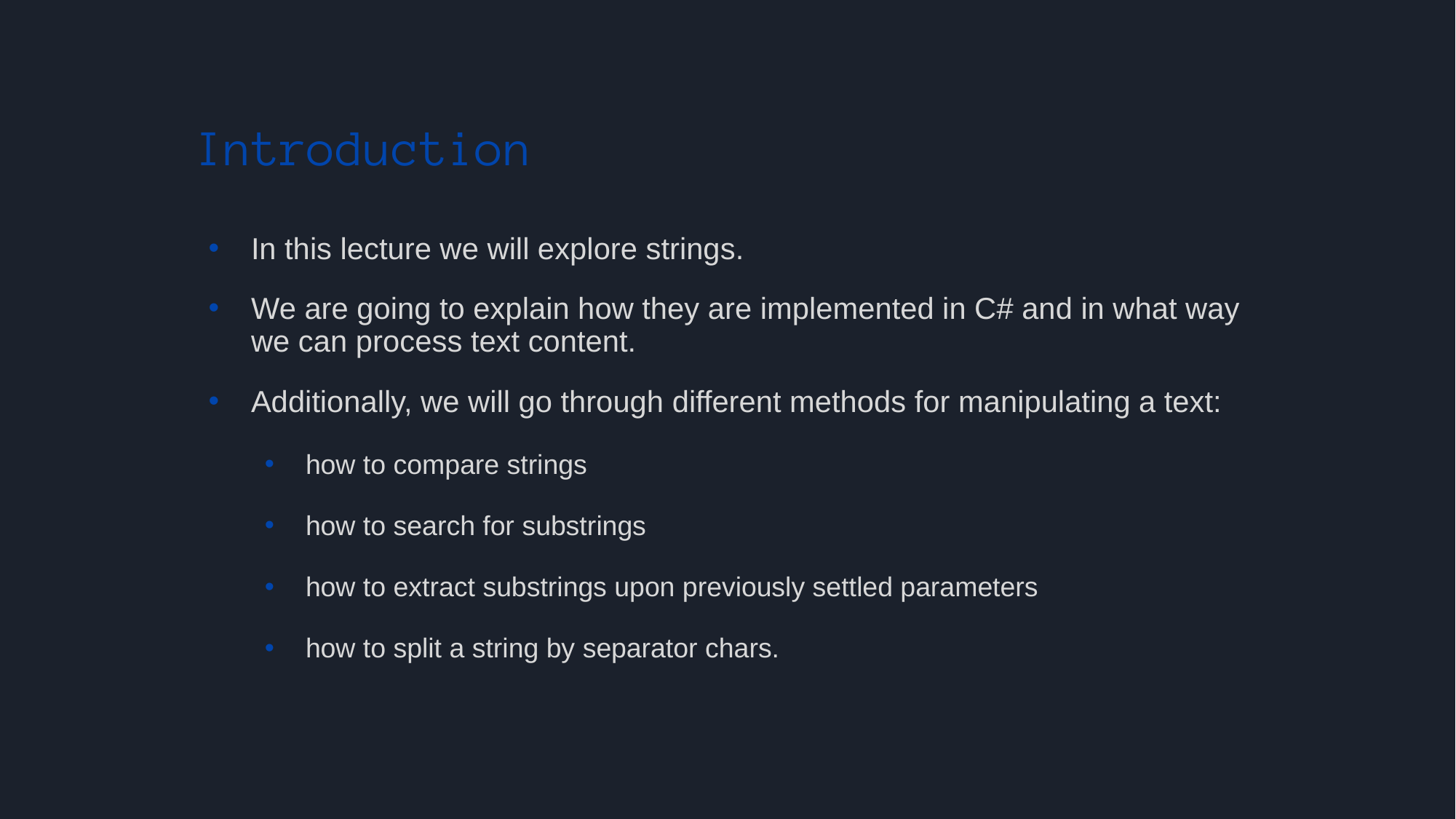

# Introduction
In this lecture we will explore strings.
We are going to explain how they are implemented in C# and in what way we can process text content.
Additionally, we will go through different methods for manipulating a text:
how to compare strings
how to search for substrings
how to extract substrings upon previously settled parameters
how to split a string by separator chars.